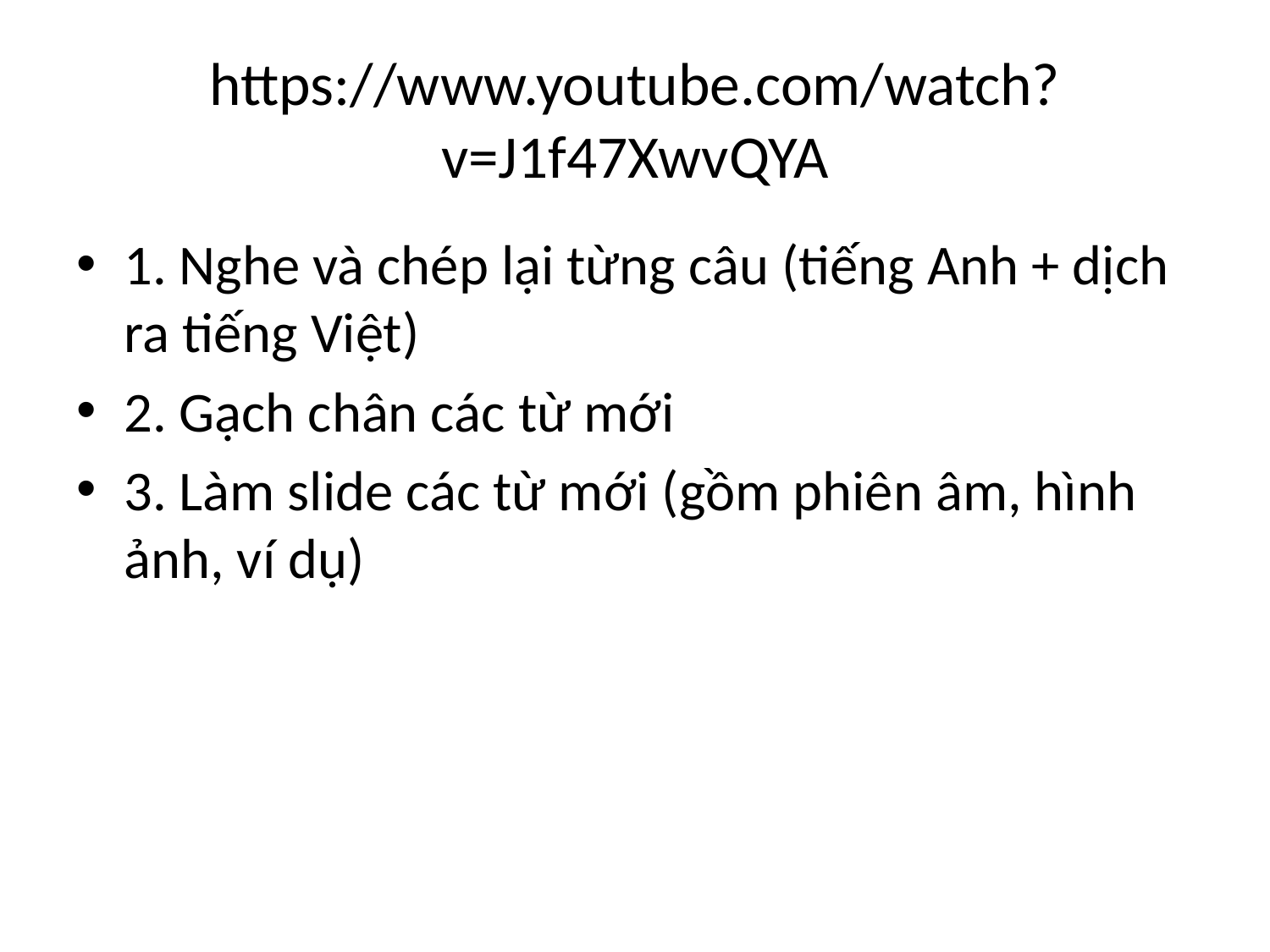

# https://www.youtube.com/watch?v=J1f47XwvQYA
1. Nghe và chép lại từng câu (tiếng Anh + dịch ra tiếng Việt)
2. Gạch chân các từ mới
3. Làm slide các từ mới (gồm phiên âm, hình ảnh, ví dụ)